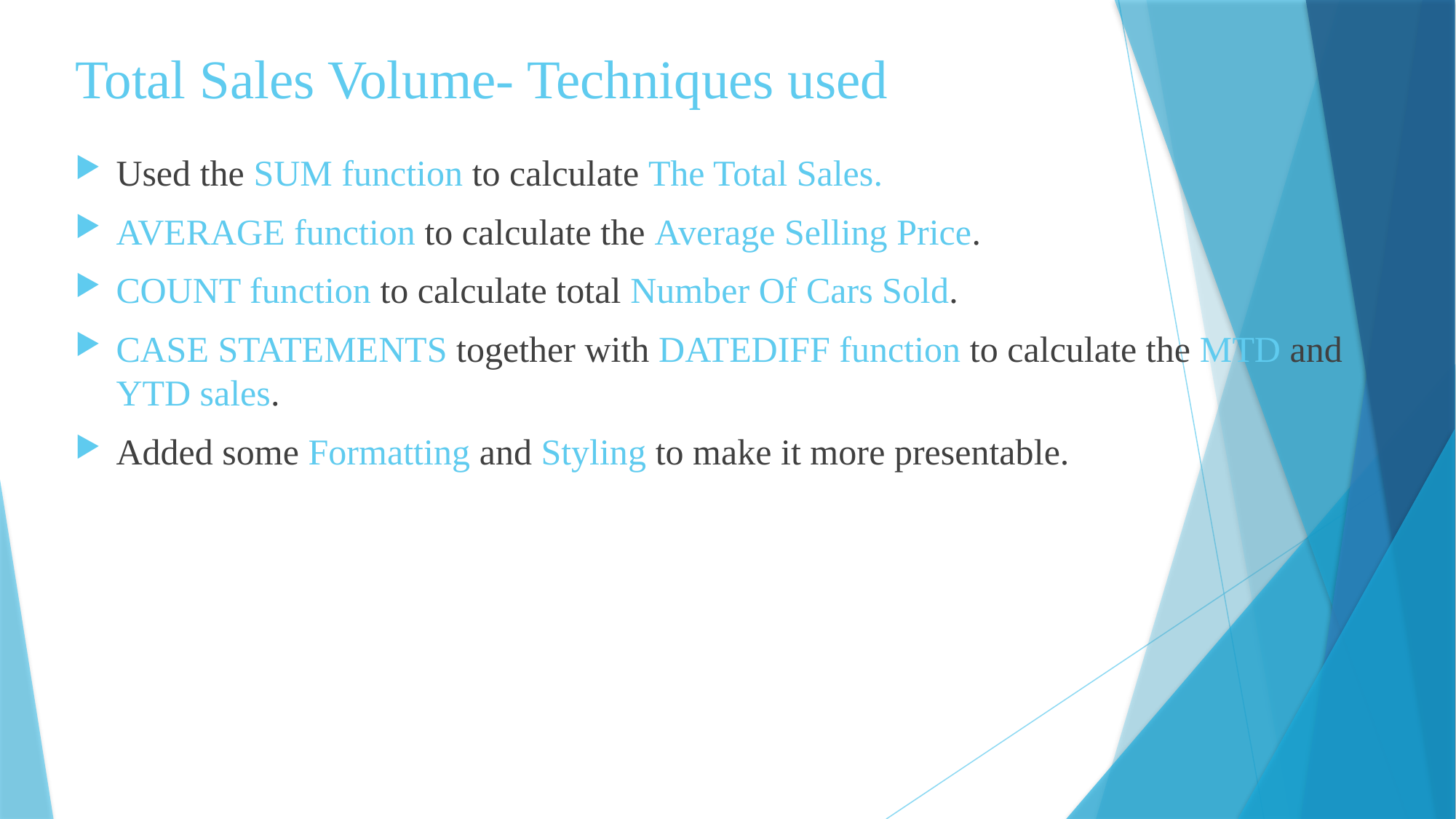

# Total Sales Volume- Techniques used
Used the SUM function to calculate The Total Sales.
AVERAGE function to calculate the Average Selling Price.
COUNT function to calculate total Number Of Cars Sold.
CASE STATEMENTS together with DATEDIFF function to calculate the MTD and YTD sales.
Added some Formatting and Styling to make it more presentable.